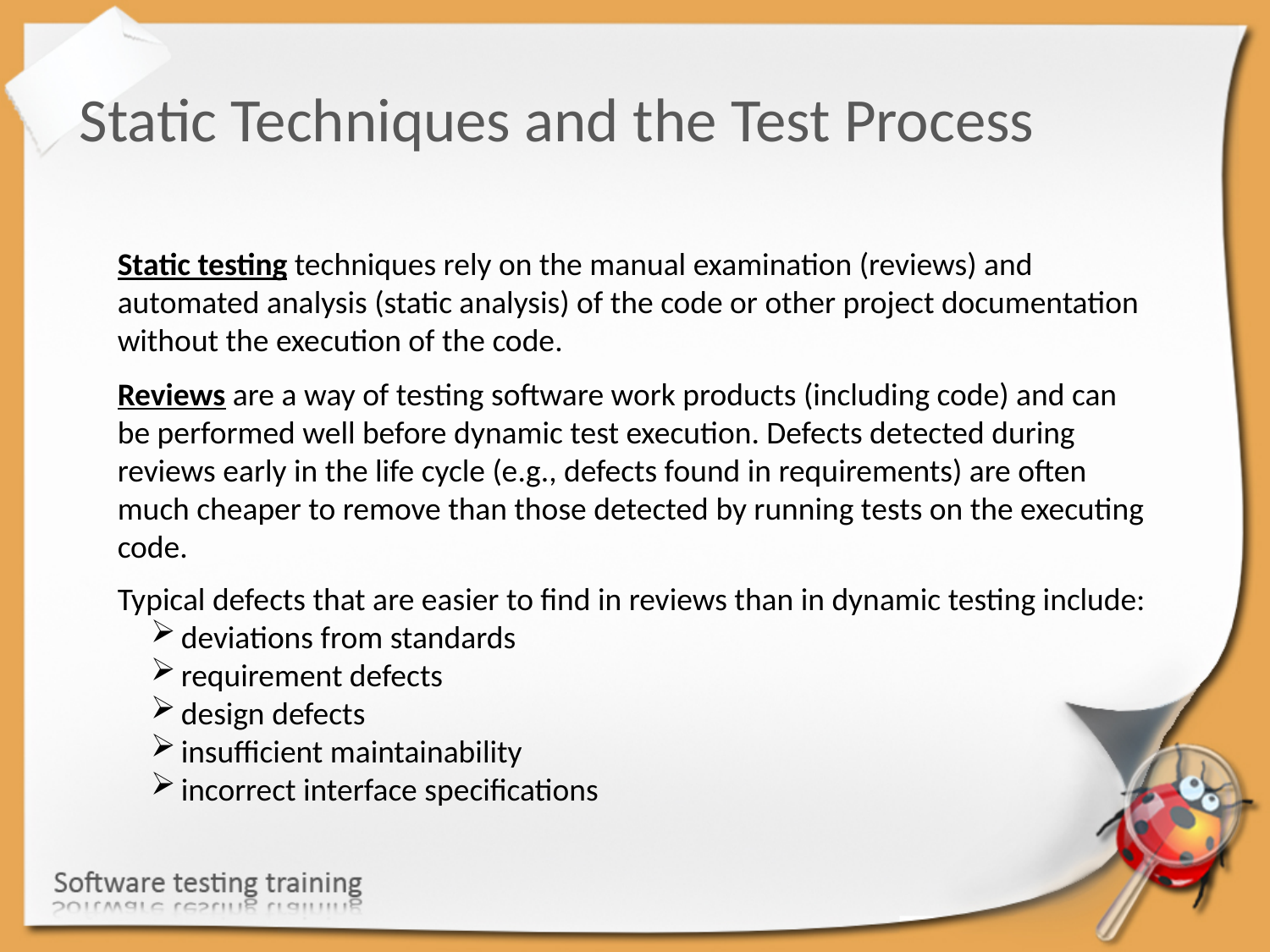

Static Techniques and the Test Process
Static testing techniques rely on the manual examination (reviews) and automated analysis (static analysis) of the code or other project documentation without the execution of the code.
Reviews are a way of testing software work products (including code) and can be performed well before dynamic test execution. Defects detected during reviews early in the life cycle (e.g., defects found in requirements) are often much cheaper to remove than those detected by running tests on the executing code.
Typical defects that are easier to find in reviews than in dynamic testing include:
deviations from standards
requirement defects
design defects
insufficient maintainability
incorrect interface specifications